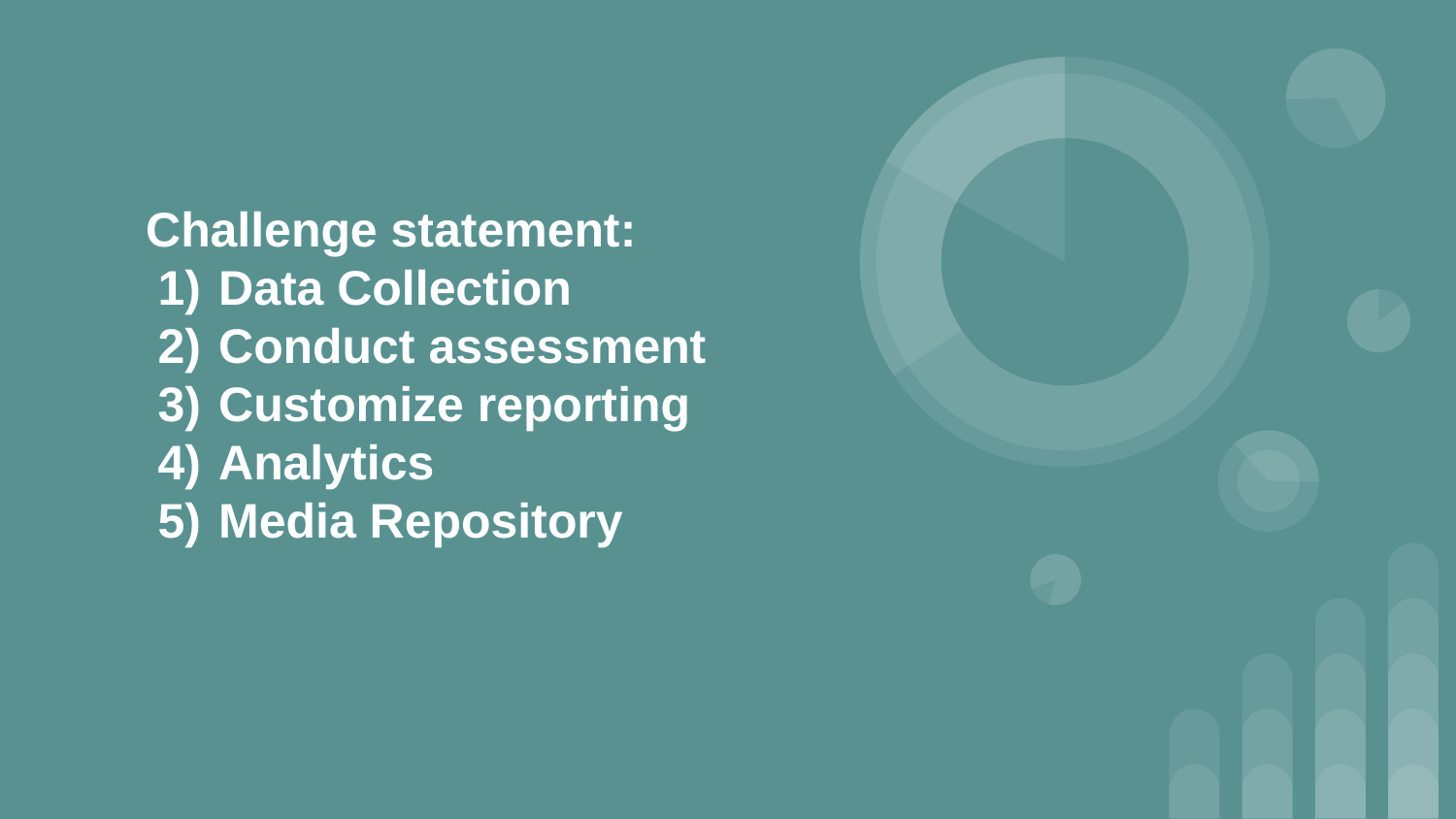

# Challenge statement:
Data Collection
Conduct assessment
Customize reporting
Analytics
Media Repository